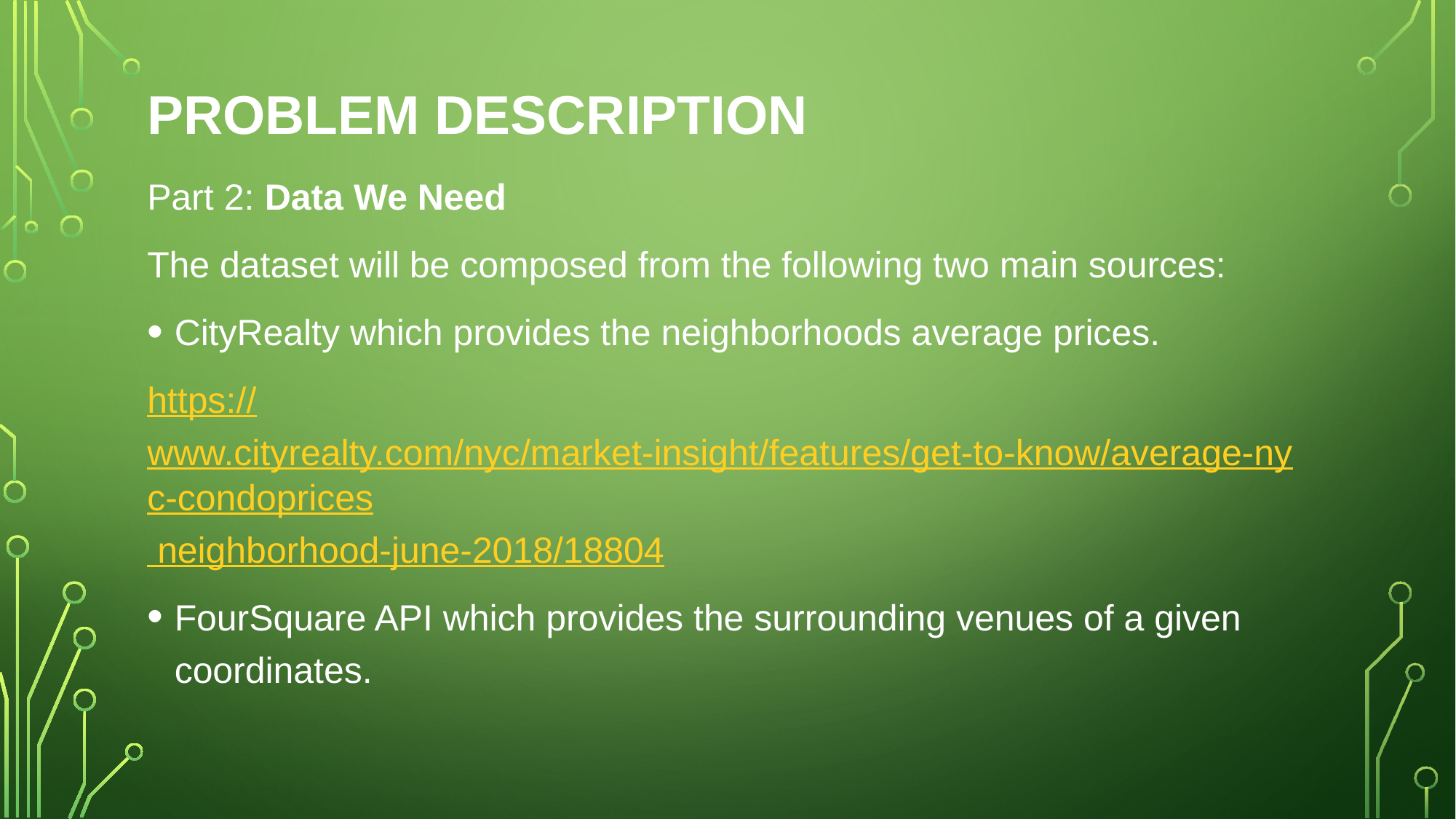

# Problem Description
Part 2: Data We Need
The dataset will be composed from the following two main sources:
CityRealty which provides the neighborhoods average prices.
https://www.cityrealty.com/nyc/market-insight/features/get-to-know/average-nyc-condoprices neighborhood-june-2018/18804
FourSquare API which provides the surrounding venues of a given coordinates.